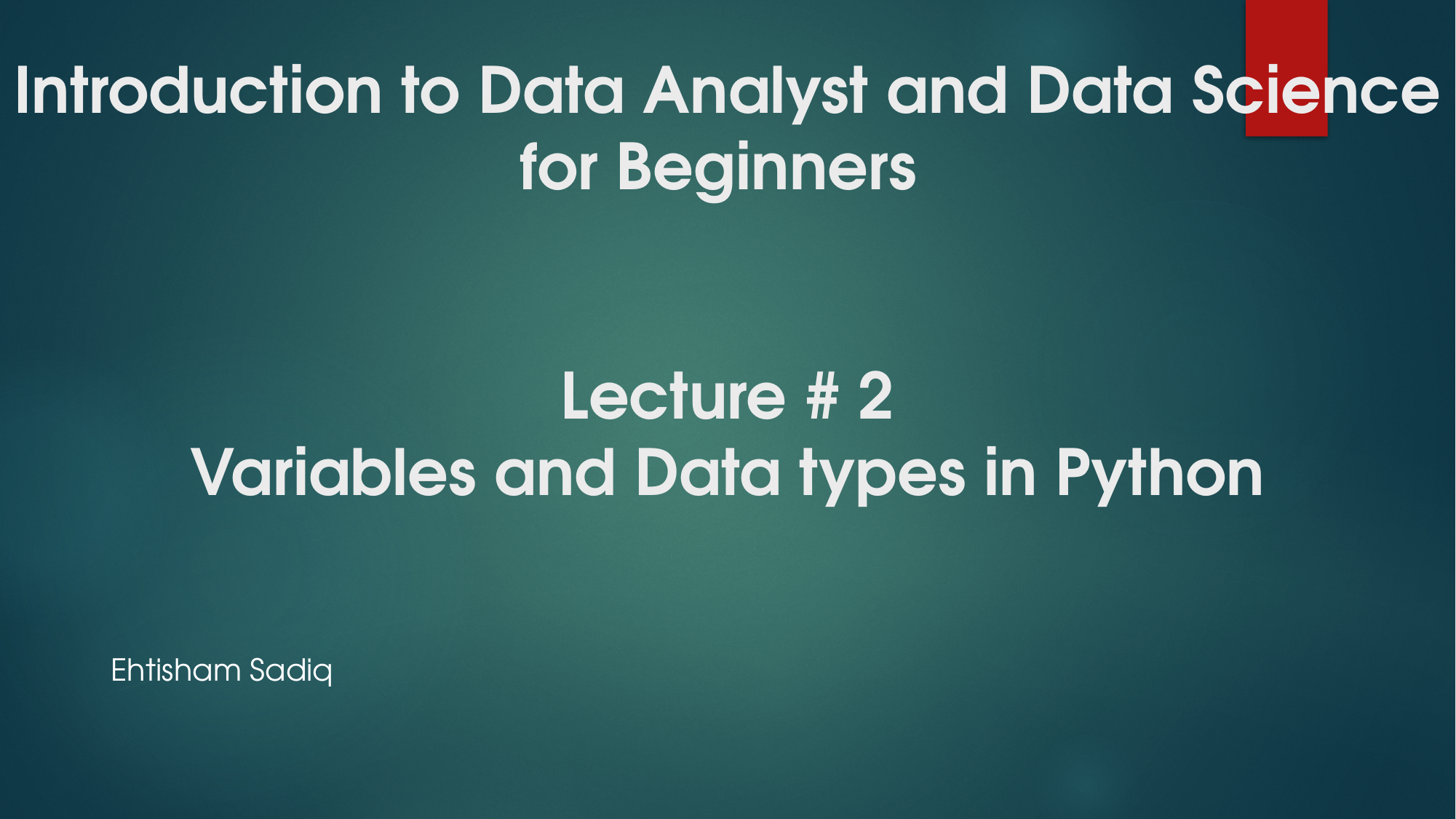

# Introduction to Data Analyst and Data Science for Beginners Lecture # 2 Variables and Data types in Python
Ehtisham Sadiq